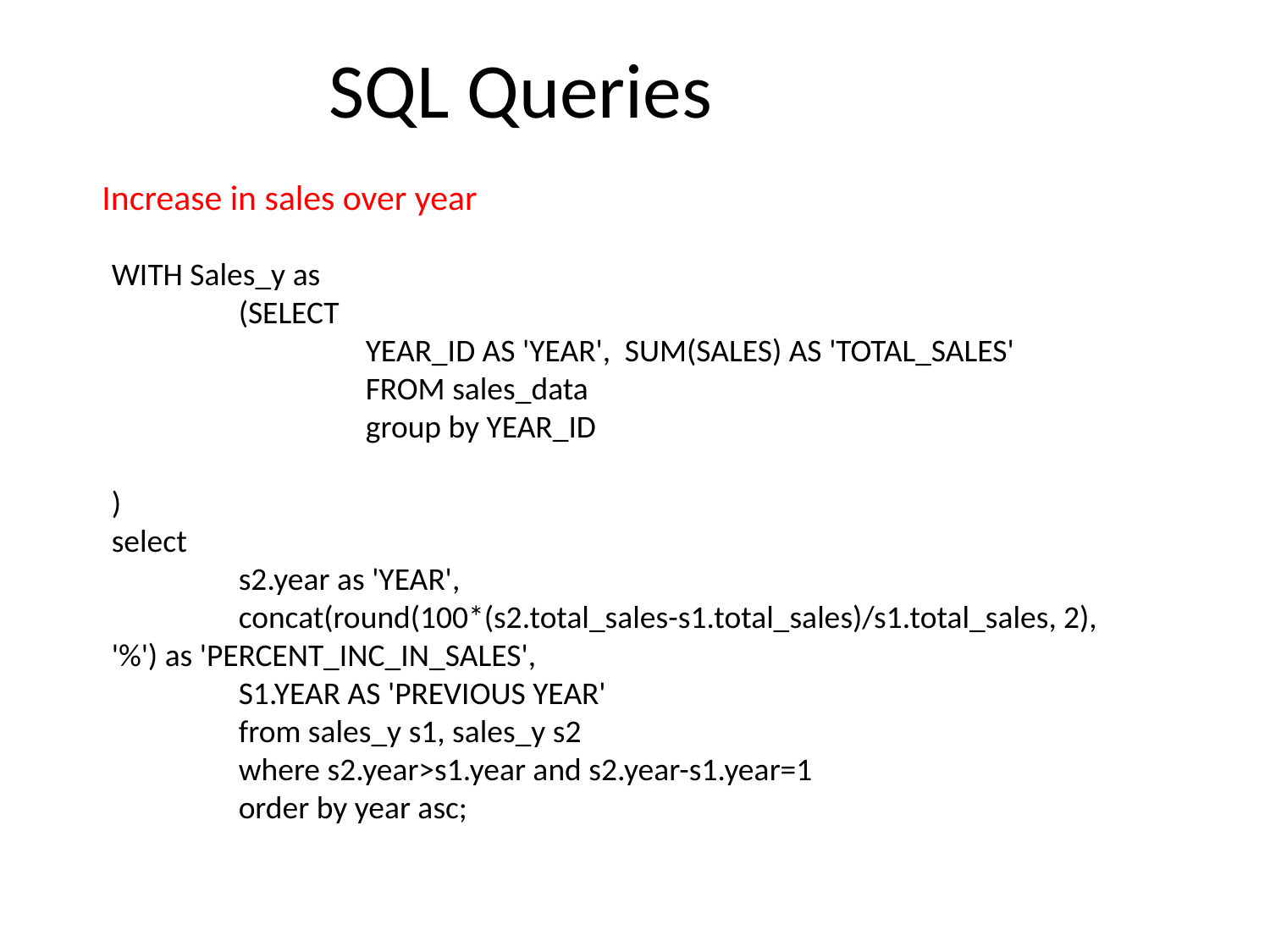

# SQL Queries
Increase in sales over year
WITH Sales_y as
	(SELECT
		YEAR_ID AS 'YEAR',  SUM(SALES) AS 'TOTAL_SALES'
		FROM sales_data
		group by YEAR_ID

)
select
	s2.year as 'YEAR',
	concat(round(100*(s2.total_sales-s1.total_sales)/s1.total_sales, 2), '%') as 'PERCENT_INC_IN_SALES',
	S1.YEAR AS 'PREVIOUS YEAR'
	from sales_y s1, sales_y s2
	where s2.year>s1.year and s2.year-s1.year=1
	order by year asc;